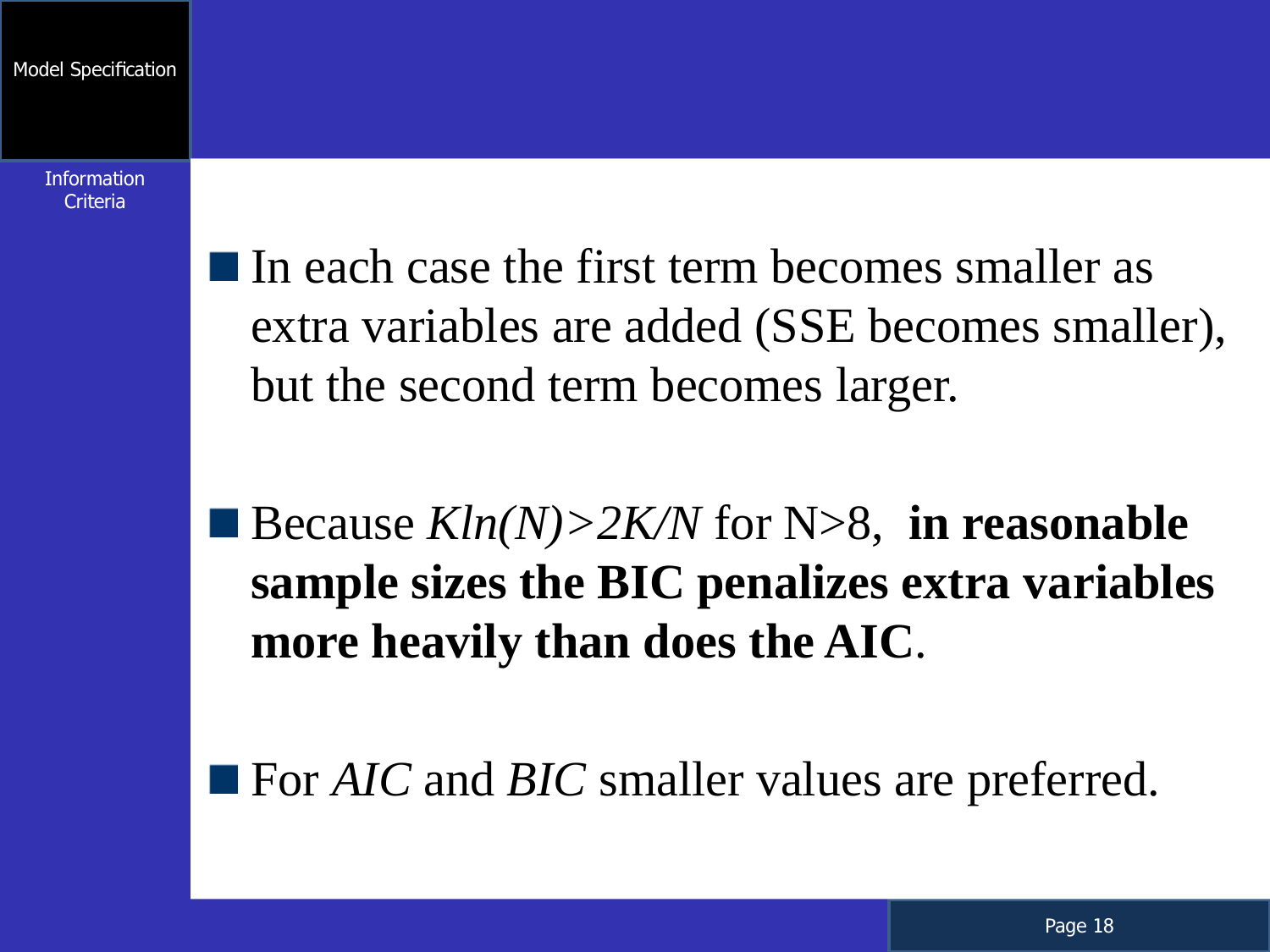

Model Specification

In each case the first term becomes smaller as extra variables are added (SSE becomes smaller), but the second term becomes larger.

Because Kln(N)>2K/N for N>8,  in reasonable sample sizes the BIC penalizes extra variables more heavily than does the AIC.

For AIC and BIC smaller values are preferred.

Information Criteria